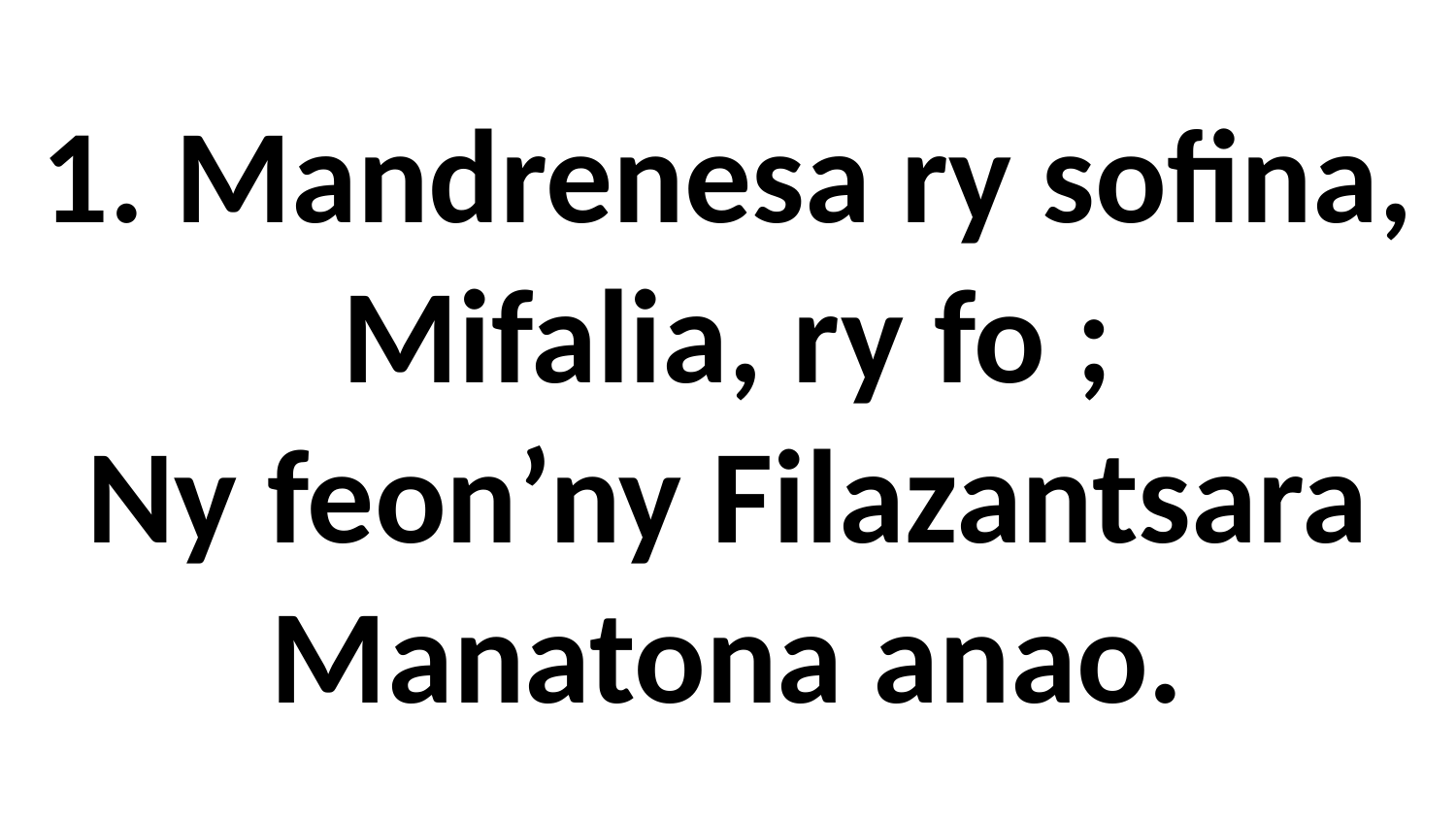

# 1. Mandrenesa ry sofina, Mifalia, ry fo ; Ny feon’ny Filazantsara Manatona anao.